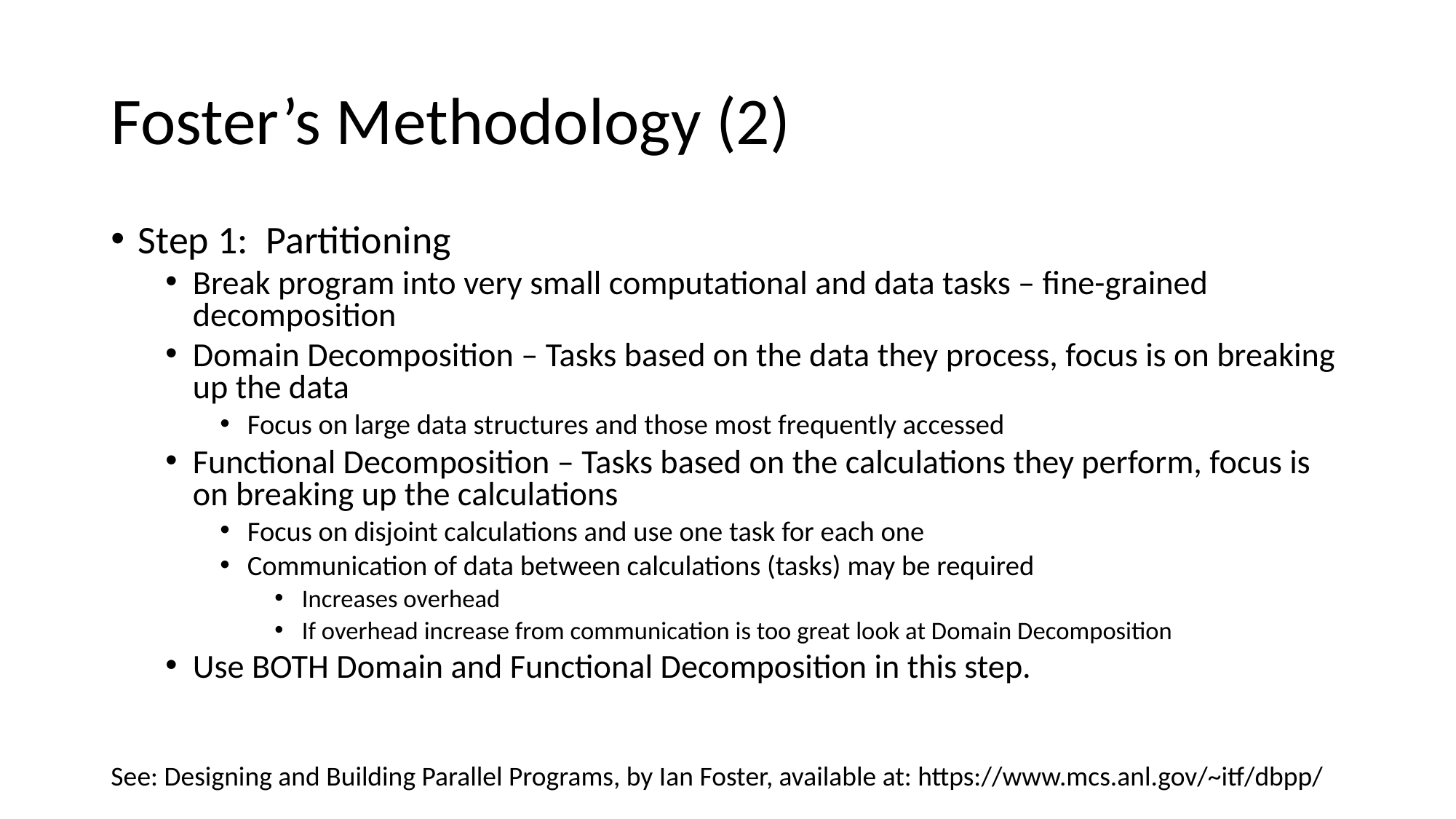

# Foster’s Methodology (2)
Step 1:  Partitioning
Break program into very small computational and data tasks – fine-grained decomposition
Domain Decomposition – Tasks based on the data they process, focus is on breaking up the data
Focus on large data structures and those most frequently accessed
Functional Decomposition – Tasks based on the calculations they perform, focus is on breaking up the calculations
Focus on disjoint calculations and use one task for each one
Communication of data between calculations (tasks) may be required
Increases overhead
If overhead increase from communication is too great look at Domain Decomposition
Use BOTH Domain and Functional Decomposition in this step.
See: Designing and Building Parallel Programs, by Ian Foster, available at: https://www.mcs.anl.gov/~itf/dbpp/